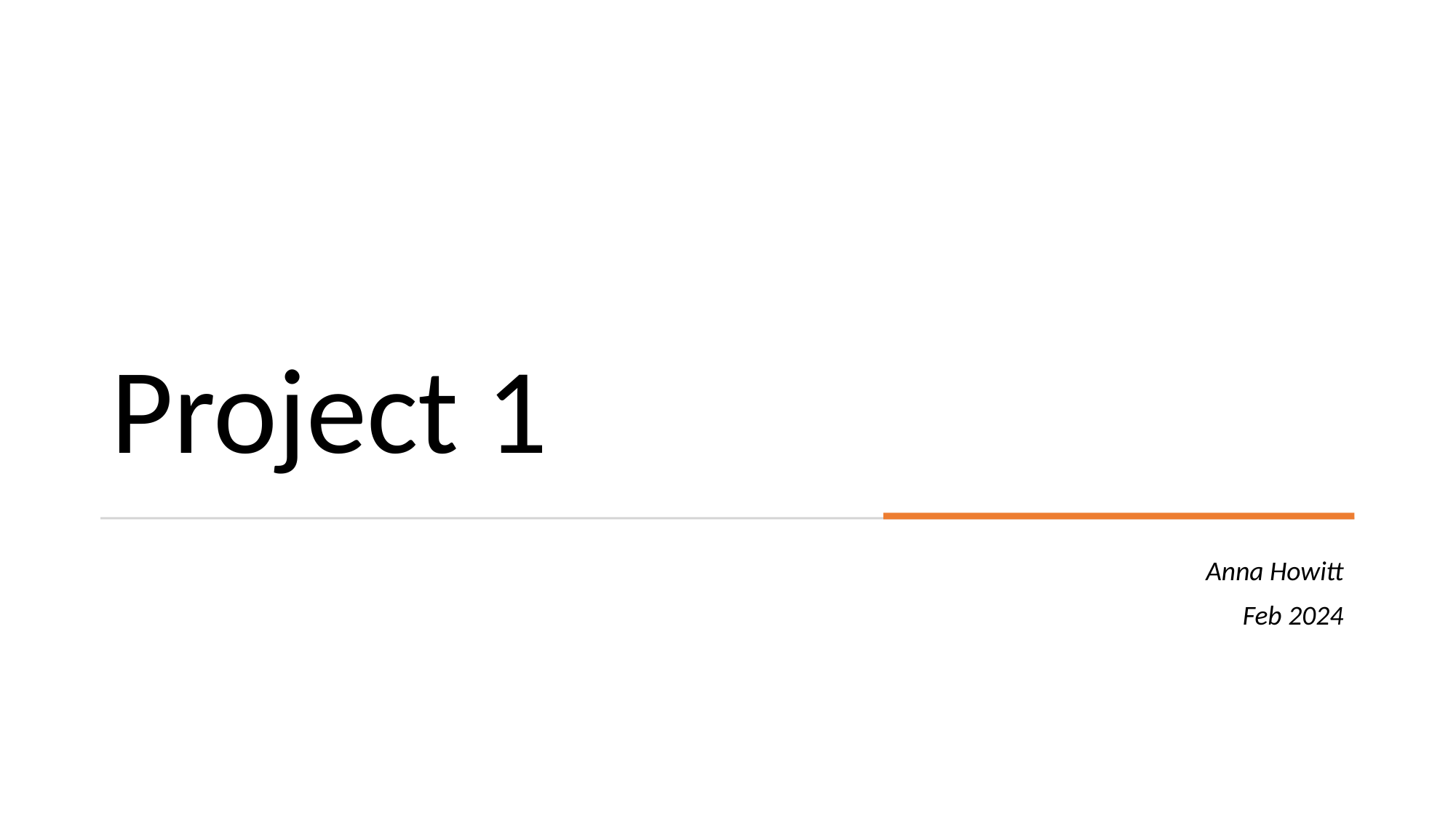

# Project 1

Anna Howitt
Feb 2024